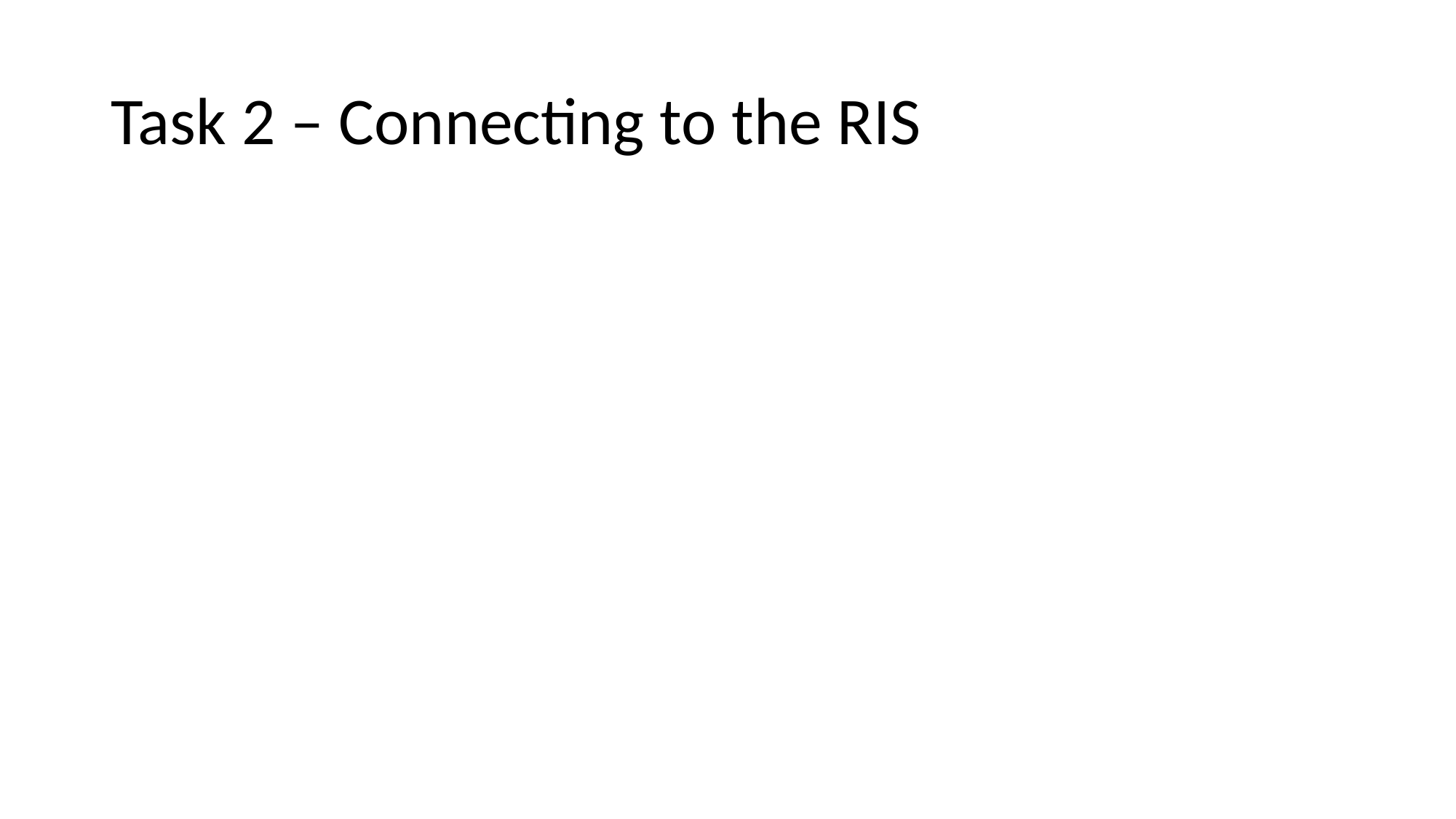

# Task 2 – Connecting to the RIS